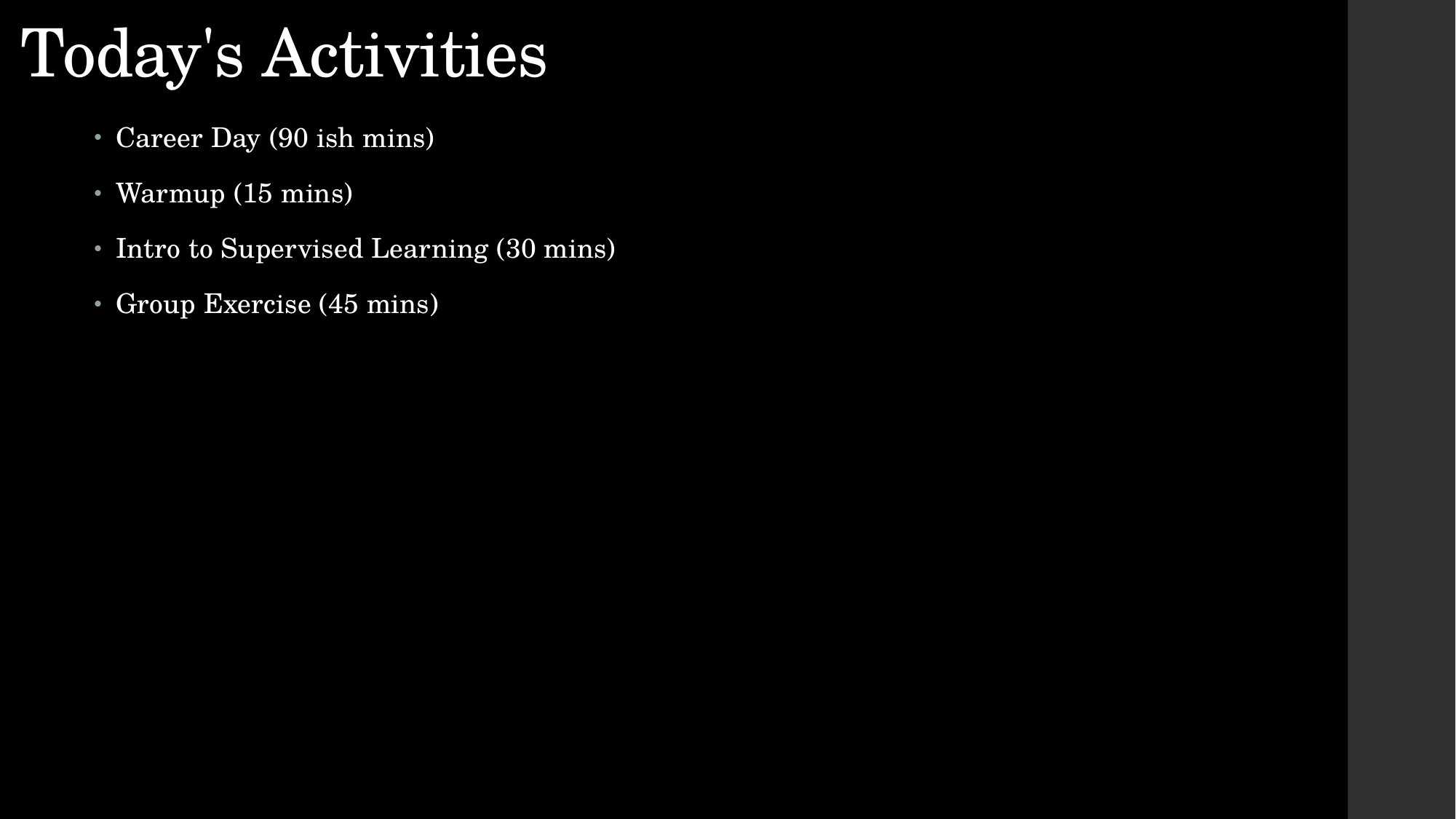

# Today's Activities
Career Day (90 ish mins)
Warmup (15 mins)
Intro to Supervised Learning (30 mins)
Group Exercise (45 mins)